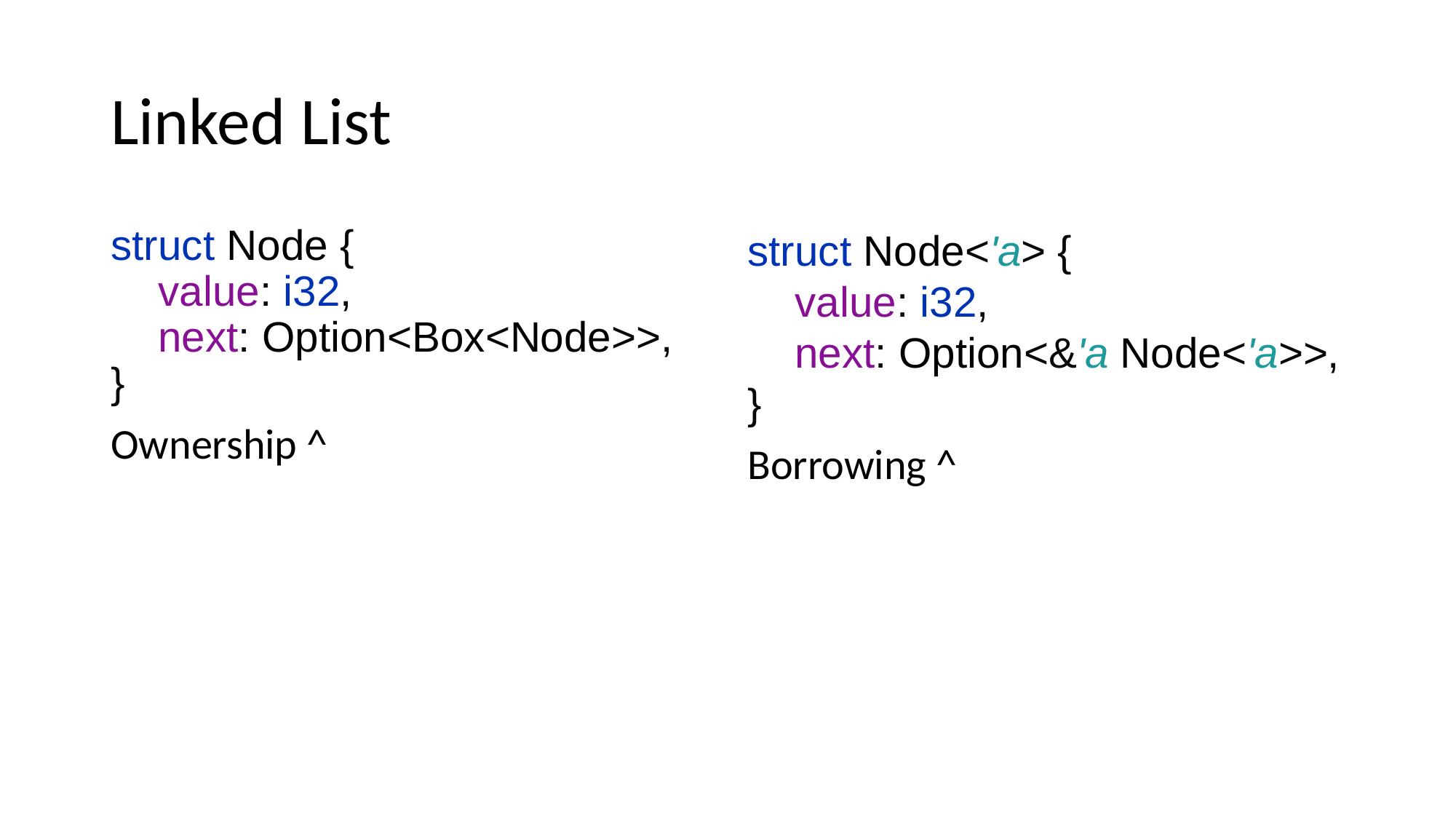

# Linked List
struct Node {
    value: i32,
    next: Option<Box<Node>>,
}
Ownership ^
struct Node<'a> {
    value: i32,
    next: Option<&'a Node<'a>>,
}
Borrowing ^